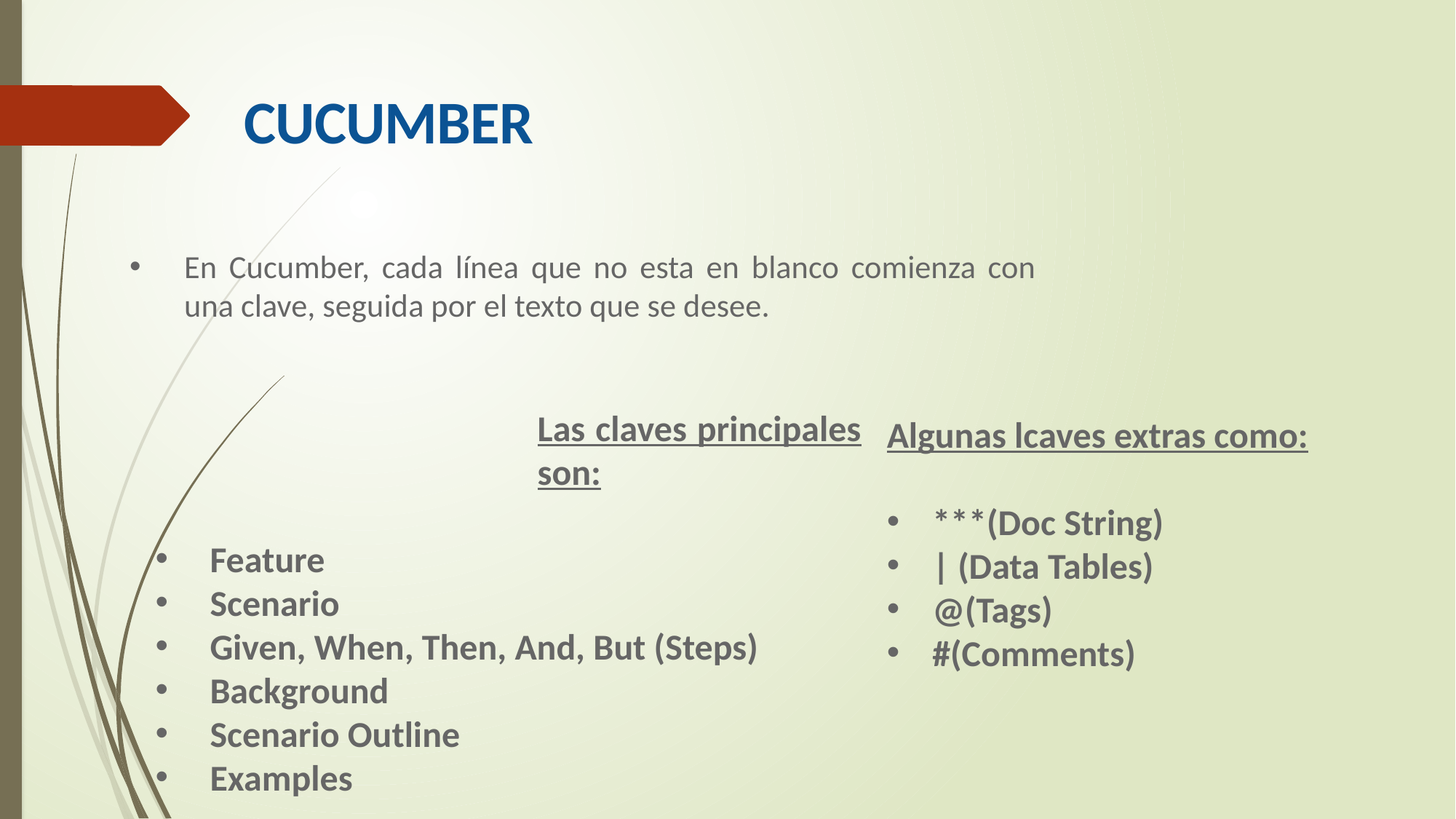

CUCUMBER
En Cucumber, cada línea que no esta en blanco comienza con una clave, seguida por el texto que se desee.

Algunas lcaves extras como:

***(Doc String)
| (Data Tables)
@(Tags)
#(Comments)

Las claves principales son:

Feature
Scenario
Given, When, Then, And, But (Steps)
Background
Scenario Outline
Examples